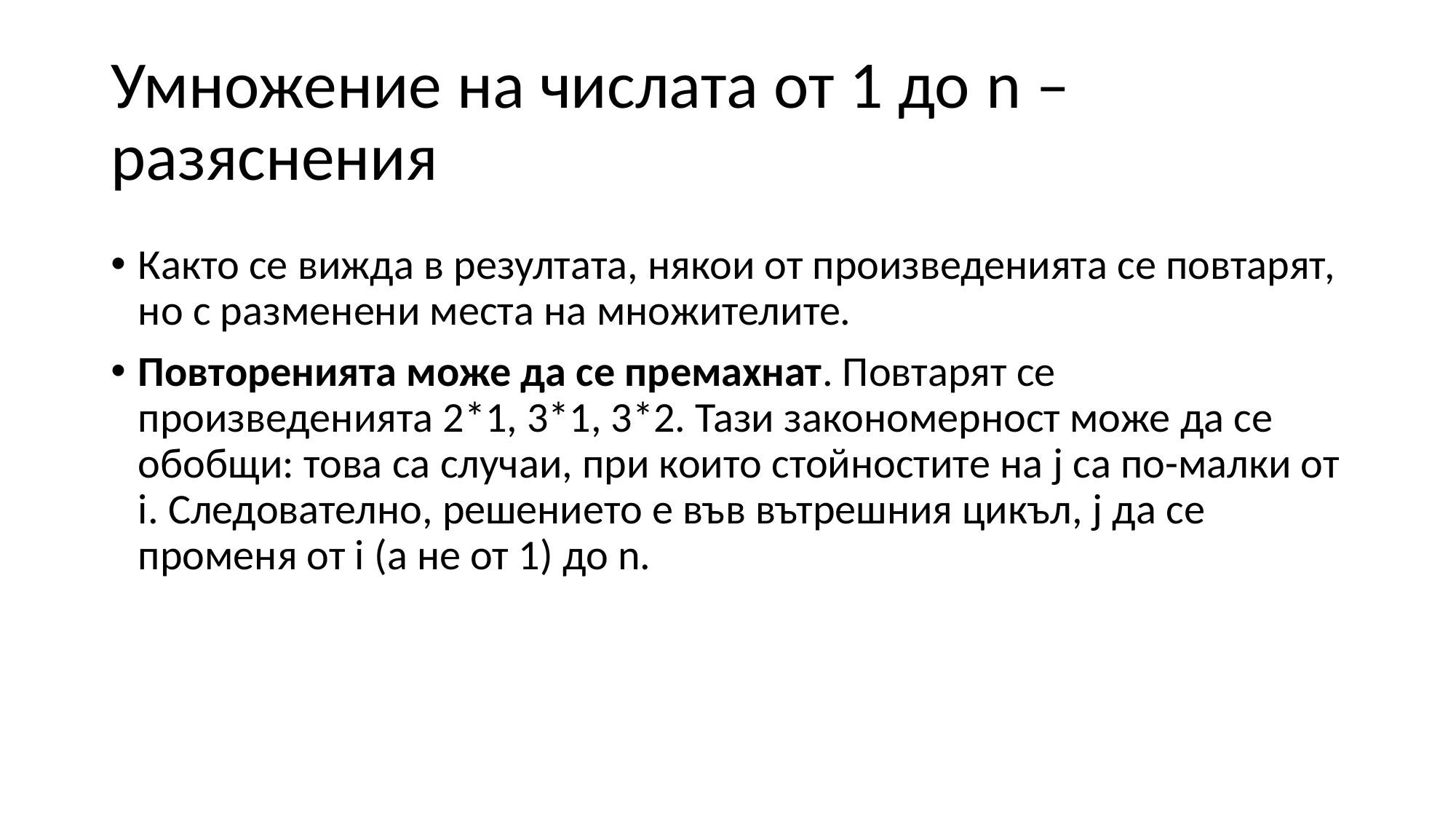

# Умножение на числата от 1 до n – разяснения
Както се вижда в резултата, някои от произведенията се повтарят, но с разменени места на множителите.
Повторенията може да се премахнат. Повтарят се произведенията 2*1, 3*1, 3*2. Тази закономерност може да се обобщи: това са случаи, при които стойностите на j са по-малки от i. Следователно, решението е във вътрешния цикъл, j да се променя от i (а не от 1) до n.